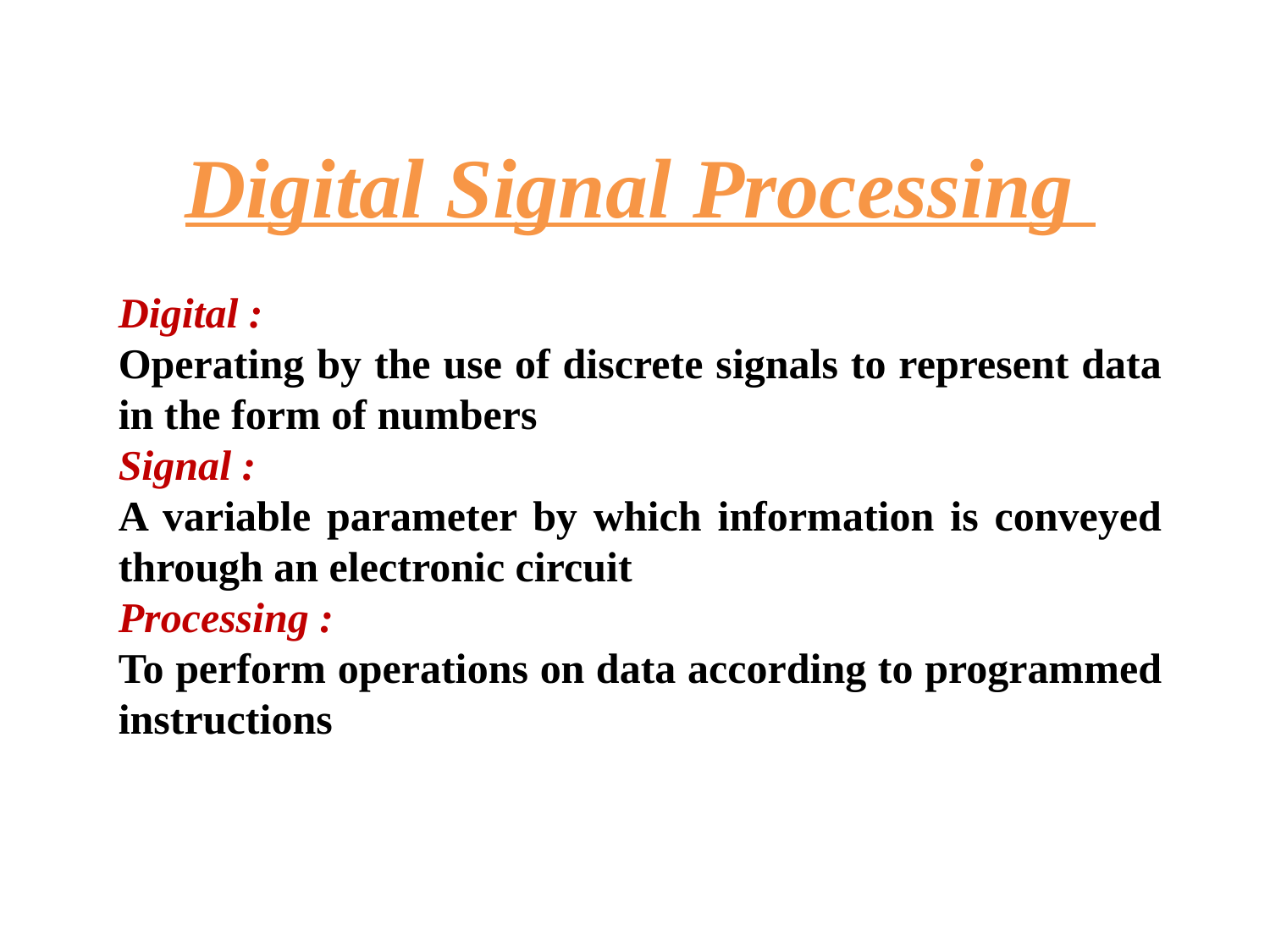

Digital Signal Processing

Digital :
Operating by the use of discrete signals to represent data in the form of numbers
Signal :
A variable parameter by which information is conveyed through an electronic circuit
Processing :
To perform operations on data according to programmed instructions